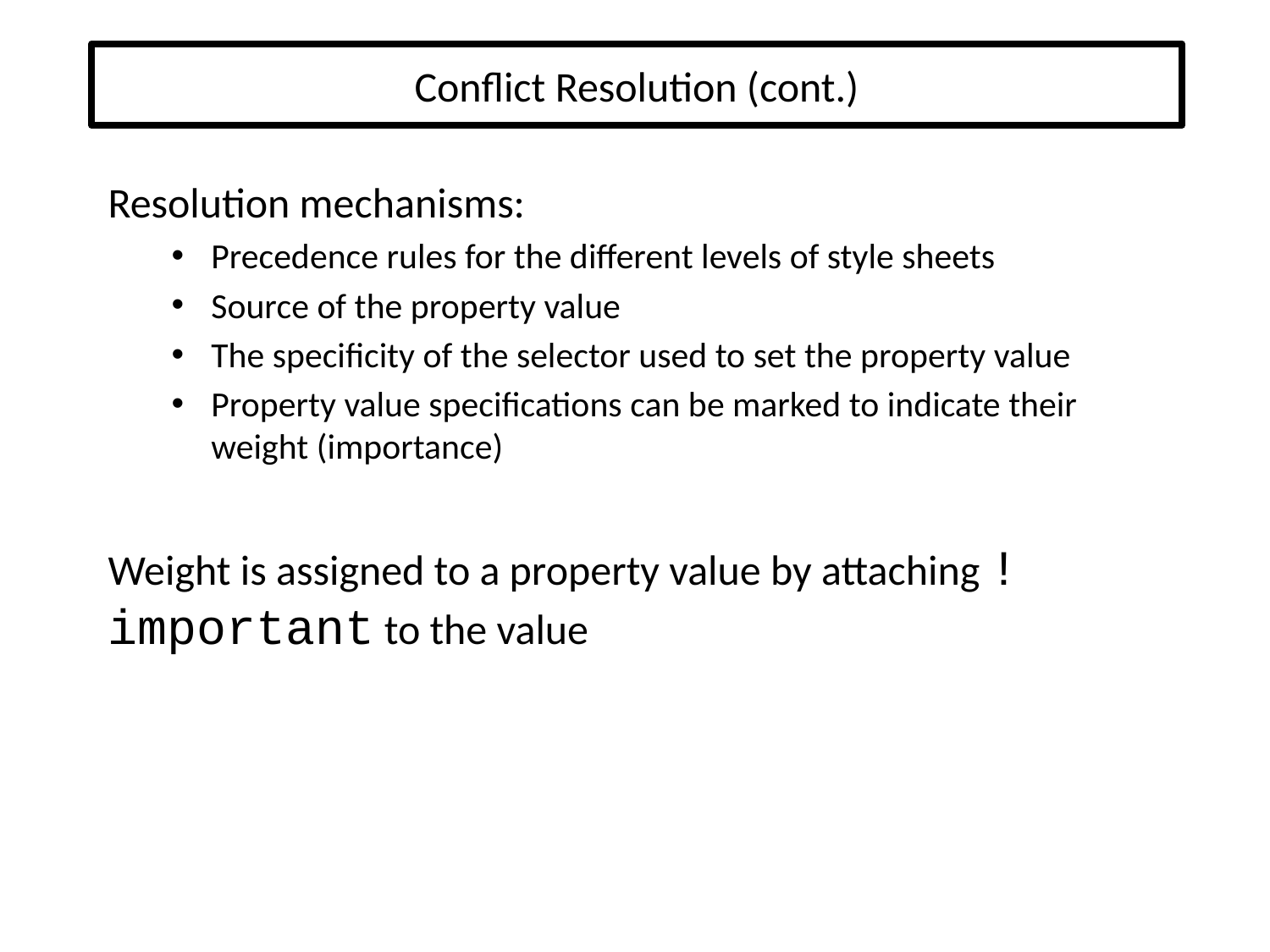

# Conflict Resolution (cont.)
Resolution mechanisms:
Precedence rules for the different levels of style sheets
Source of the property value
The specificity of the selector used to set the property value
Property value specifications can be marked to indicate their weight (importance)

Weight is assigned to a property value by attaching !important to the value